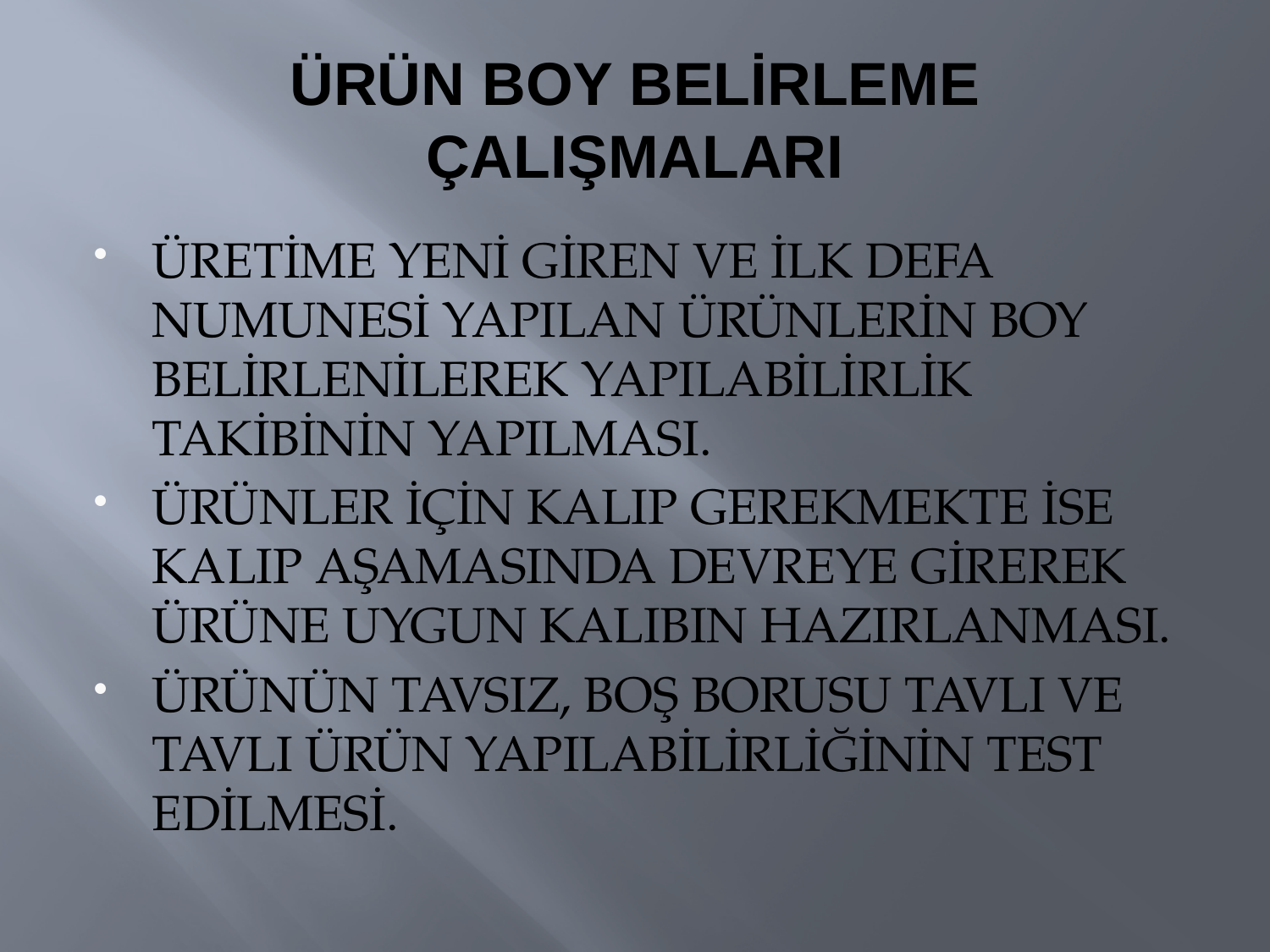

# ÜRÜN BOY BELİRLEME ÇALIŞMALARI
ÜRETİME YENİ GİREN VE İLK DEFA NUMUNESİ YAPILAN ÜRÜNLERİN BOY BELİRLENİLEREK YAPILABİLİRLİK TAKİBİNİN YAPILMASI.
ÜRÜNLER İÇİN KALIP GEREKMEKTE İSE KALIP AŞAMASINDA DEVREYE GİREREK ÜRÜNE UYGUN KALIBIN HAZIRLANMASI.
ÜRÜNÜN TAVSIZ, BOŞ BORUSU TAVLI VE TAVLI ÜRÜN YAPILABİLİRLİĞİNİN TEST EDİLMESİ.